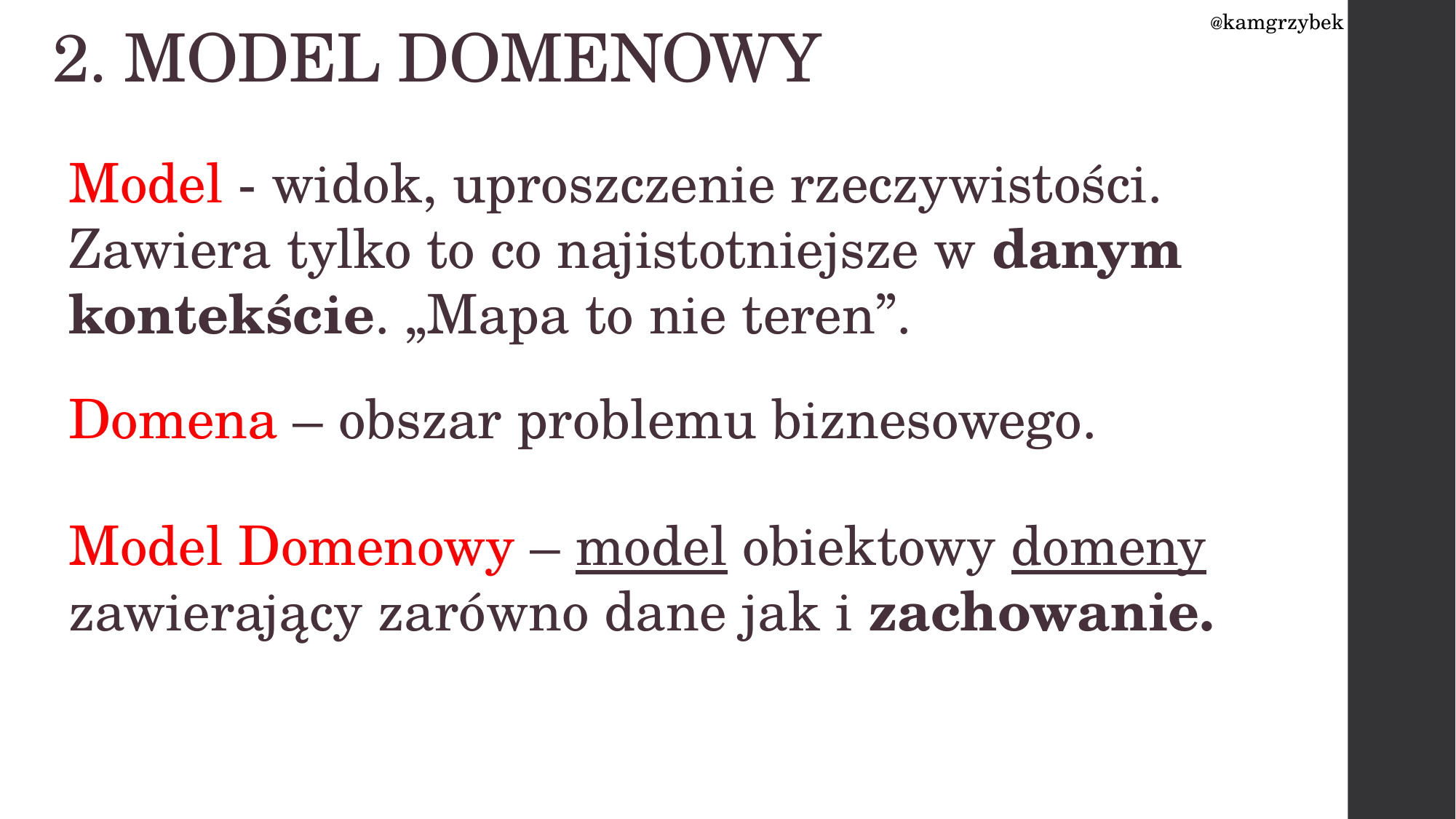

# 2. MODEL DOMENOWY
@kamgrzybek
Model - widok, uproszczenie rzeczywistości. Zawiera tylko to co najistotniejsze w danym kontekście. „Mapa to nie teren”.
Domena – obszar problemu biznesowego.
Model Domenowy – model obiektowy domeny zawierający zarówno dane jak i zachowanie.